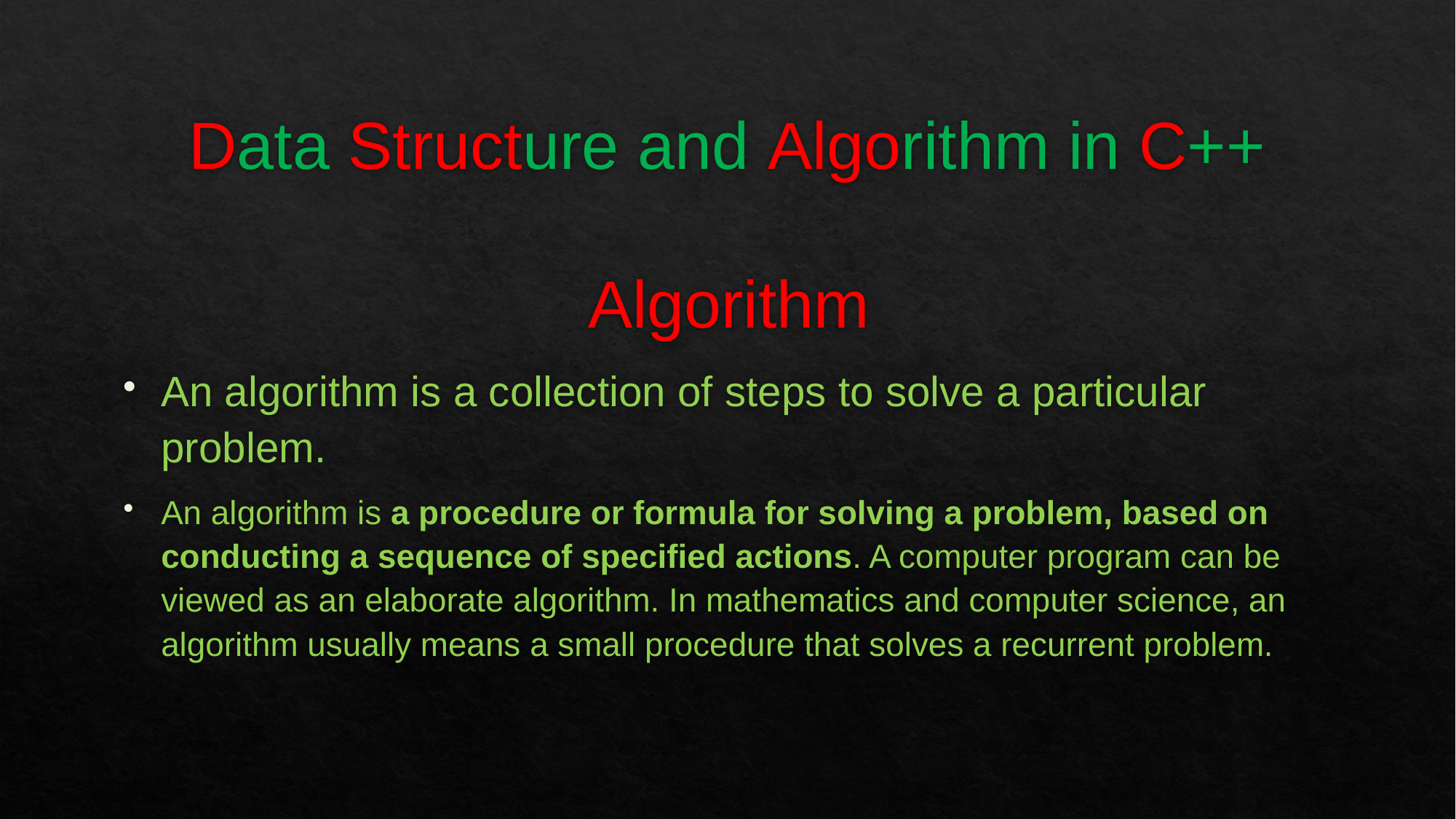

# Data Structure and Algorithm in C++
Algorithm
An algorithm is a collection of steps to solve a particular problem.
An algorithm is a procedure or formula for solving a problem, based on conducting a sequence of specified actions. A computer program can be viewed as an elaborate algorithm. In mathematics and computer science, an algorithm usually means a small procedure that solves a recurrent problem.